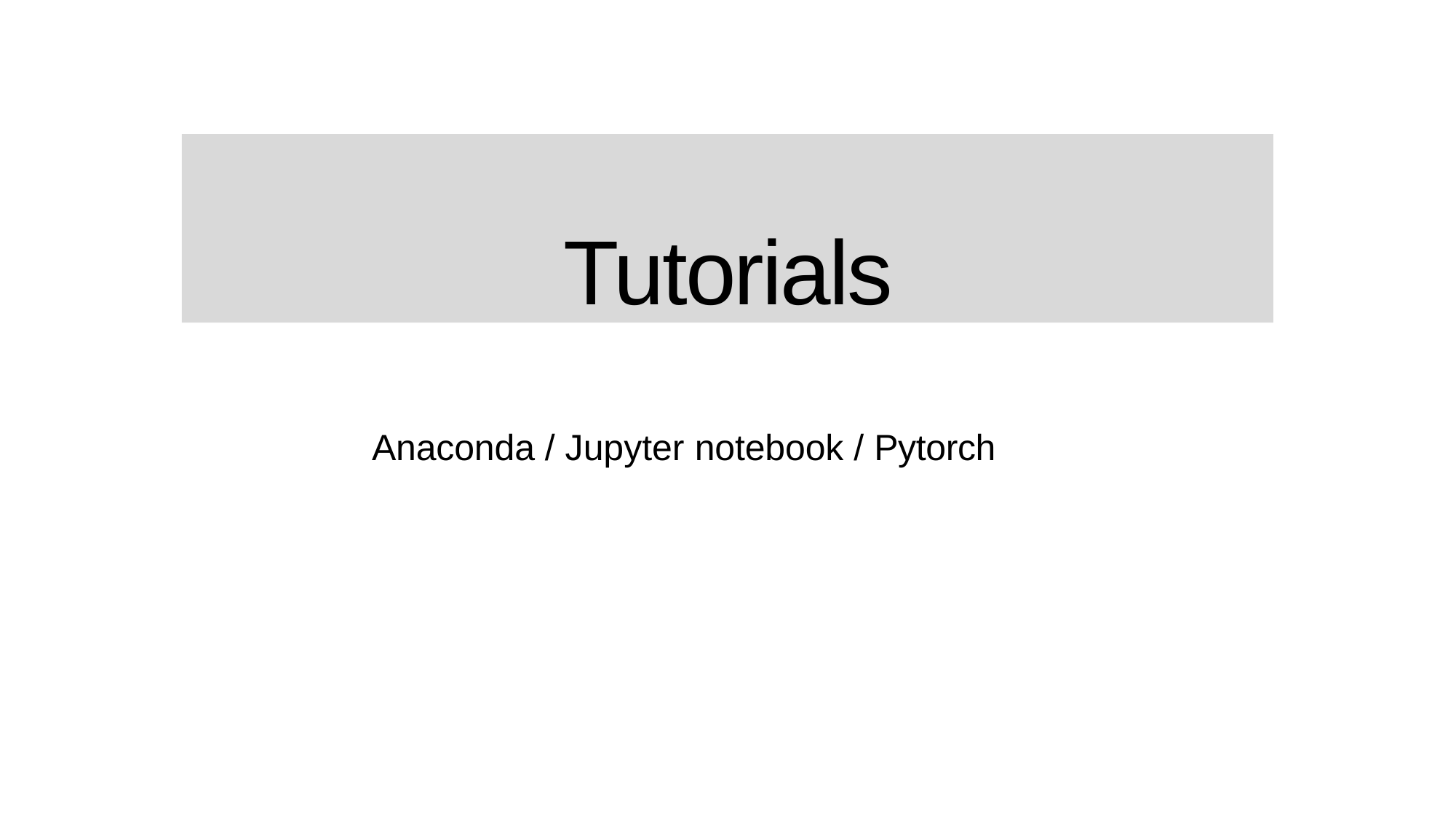

Tutorials
Anaconda / Jupyter notebook / Pytorch